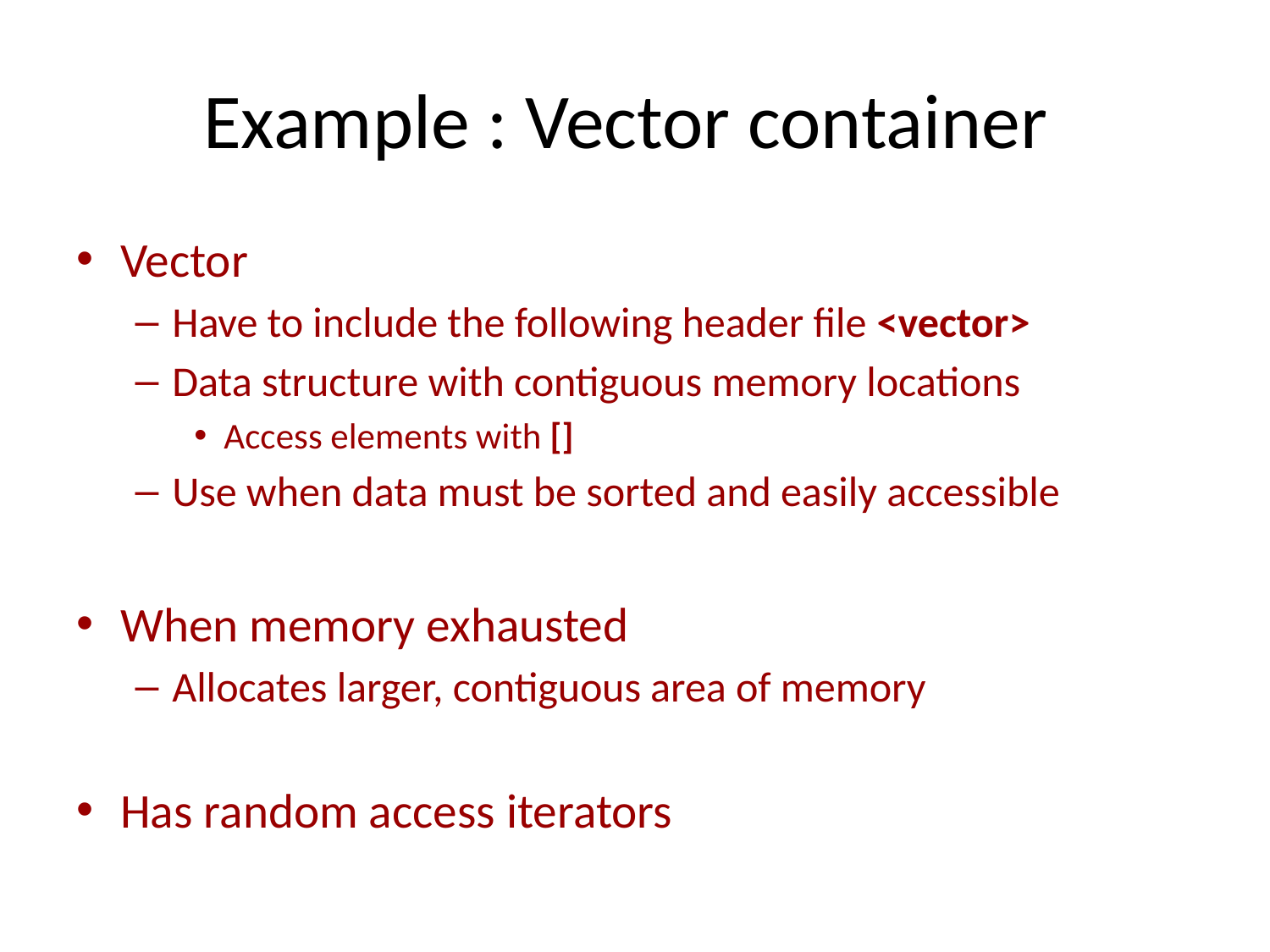

# Example : Vector container
Vector
Have to include the following header file <vector>
Data structure with contiguous memory locations
Access elements with []
Use when data must be sorted and easily accessible

When memory exhausted
Allocates larger, contiguous area of memory

Has random access iterators